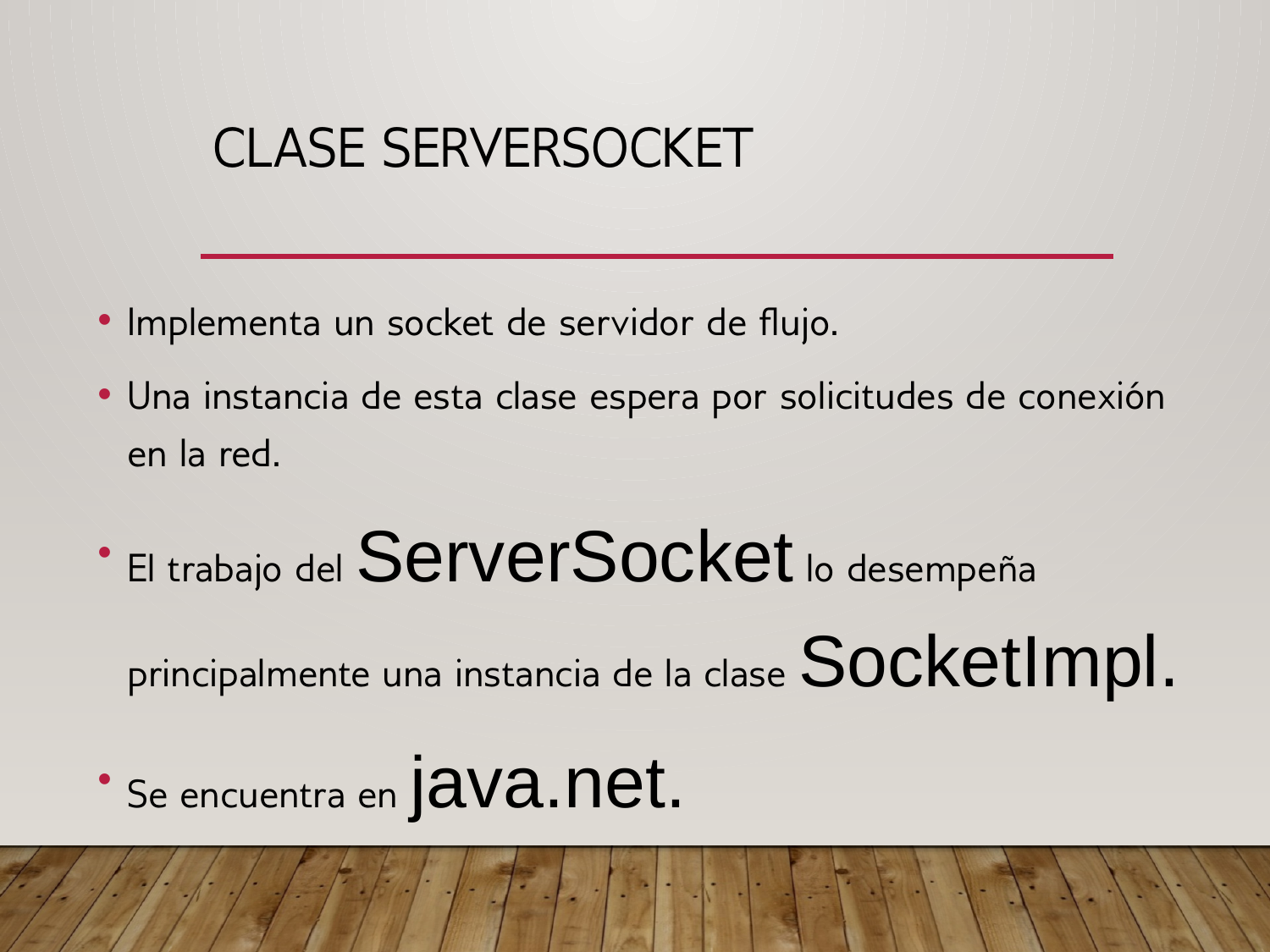

# Clase ServerSocket
Implementa un socket de servidor de flujo.
Una instancia de esta clase espera por solicitudes de conexión en la red.
El trabajo del ServerSocket lo desempeña principalmente una instancia de la clase SocketImpl.
Se encuentra en java.net.